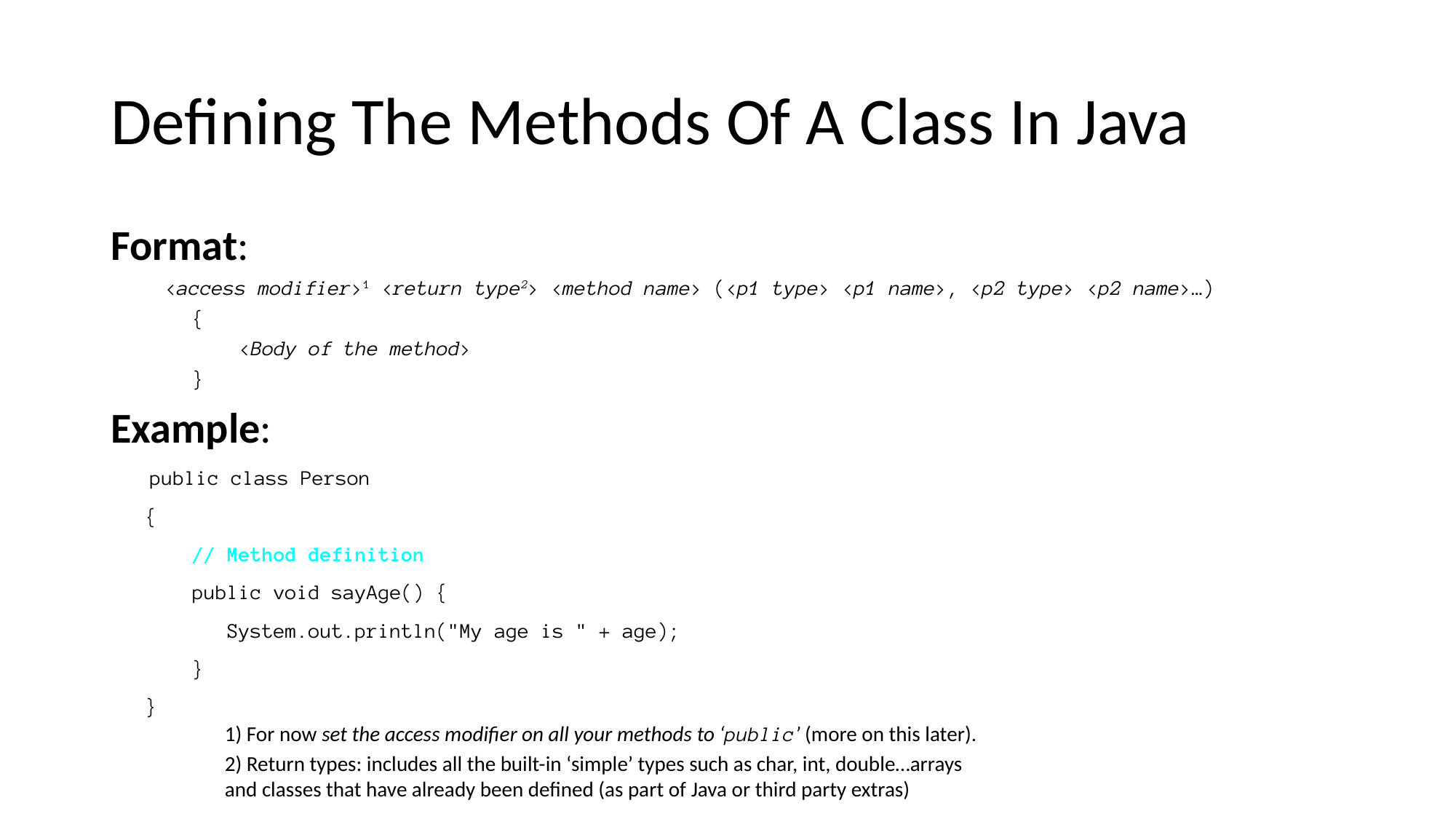

# Defining The Methods Of A Class In Java
Format:
<access modifier>1 <return type2> <method name> (<p1 type> <p1 name>, <p2 type> <p2 name>…)
	{
	    <Body of the method>
	}
Example:
	 public class Person
   {
       // Method definition
       public void sayAge() {
          System.out.println("My age is " + age);
       }
   }

1) For now set the access modifier on all your methods to ‘public’ (more on this later).
2) Return types: includes all the built-in ‘simple’ types such as char, int, double…arrays and classes that have already been defined (as part of Java or third party extras)